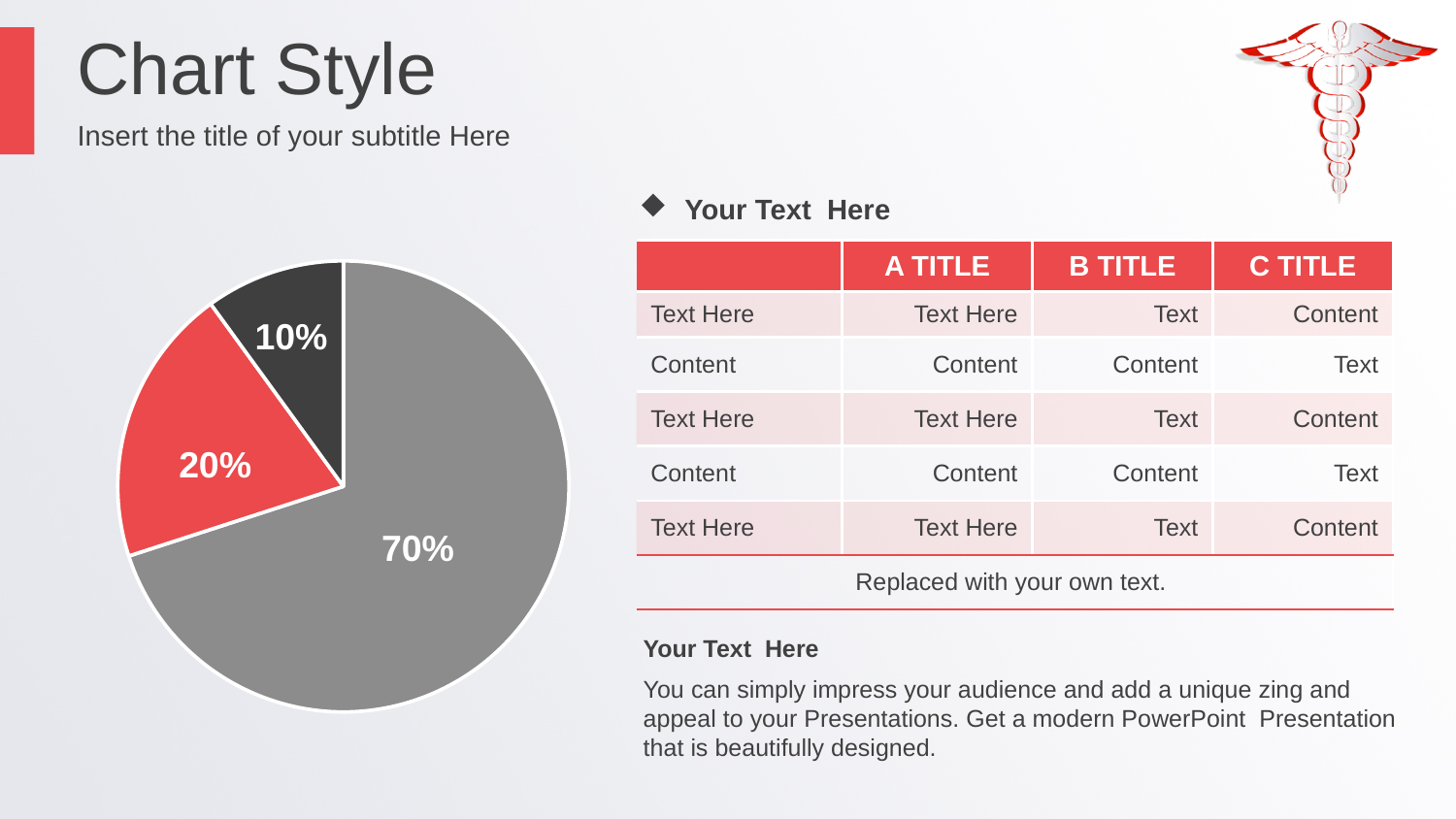

Chart Style
Insert the title of your subtitle Here
Your Text  Here
|  | A TITLE | B TITLE | C TITLE |
| --- | --- | --- | --- |
| Text Here | Text Here | Text | Content |
| Content | Content | Content | Text |
| Text Here | Text Here | Text | Content |
| Content | Content | Content | Text |
| Text Here | Text Here | Text | Content |
| Replaced with your own text. |  |  |  |

### Chart

| Category | Sales |
|---|---|
| 1st Qtr | 70.0 |
| 2nd Qtr | 20.0 |
| 3rd Qtr | 10.0 |
10%
20%
70%
Your Text  Here
You can simply impress your audience and add a unique zing and appeal to your Presentations. Get a modern PowerPoint  Presentation that is beautifully designed.